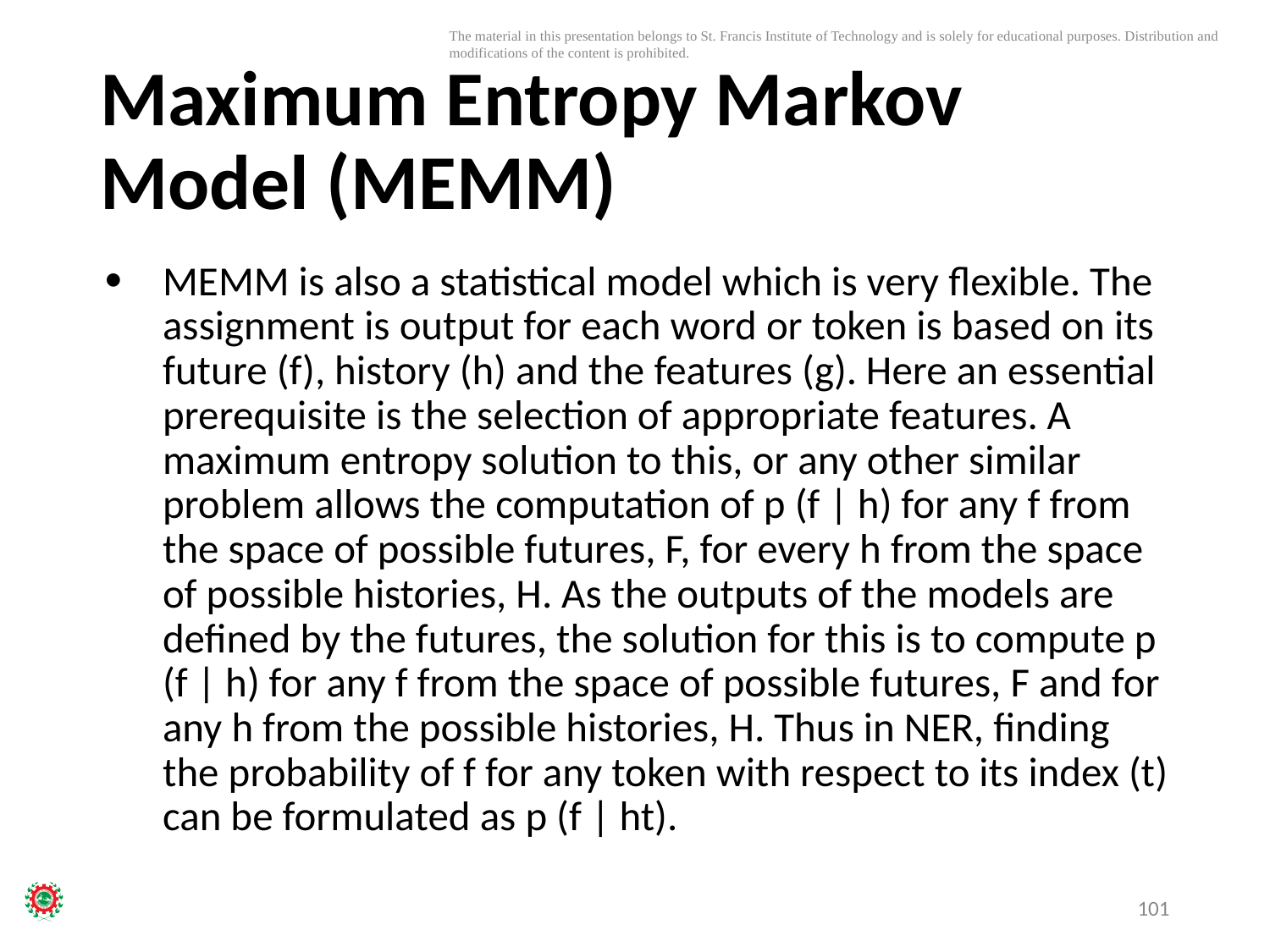

# Maximum Entropy Markov Model (MEMM)
MEMM is also a statistical model which is very flexible. The assignment is output for each word or token is based on its future (f), history (h) and the features (g). Here an essential prerequisite is the selection of appropriate features. A maximum entropy solution to this, or any other similar problem allows the computation of p (f | h) for any f from the space of possible futures, F, for every h from the space of possible histories, H. As the outputs of the models are defined by the futures, the solution for this is to compute p (f | h) for any f from the space of possible futures, F and for any h from the possible histories, H. Thus in NER, finding the probability of f for any token with respect to its index (t) can be formulated as p (f | ht).
101